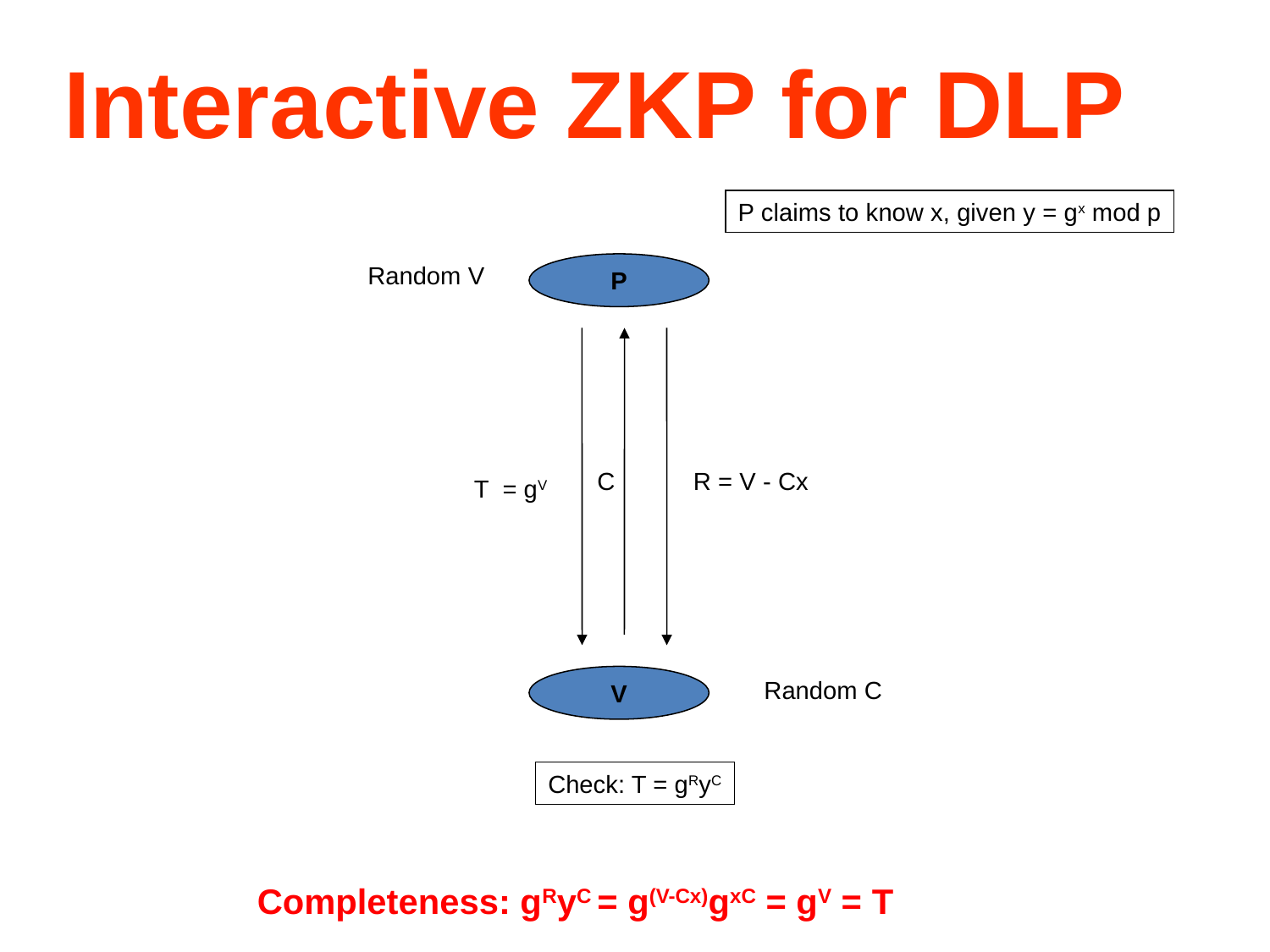

# Interactive ZKP for DLP
P claims to know x, given y = gx mod p
Random V
P

C
R = V - Cx
T  = gV
V
Random C
Check: T = gRyC
Completeness: gRyC = g(V-Cx)gxC = gV = T